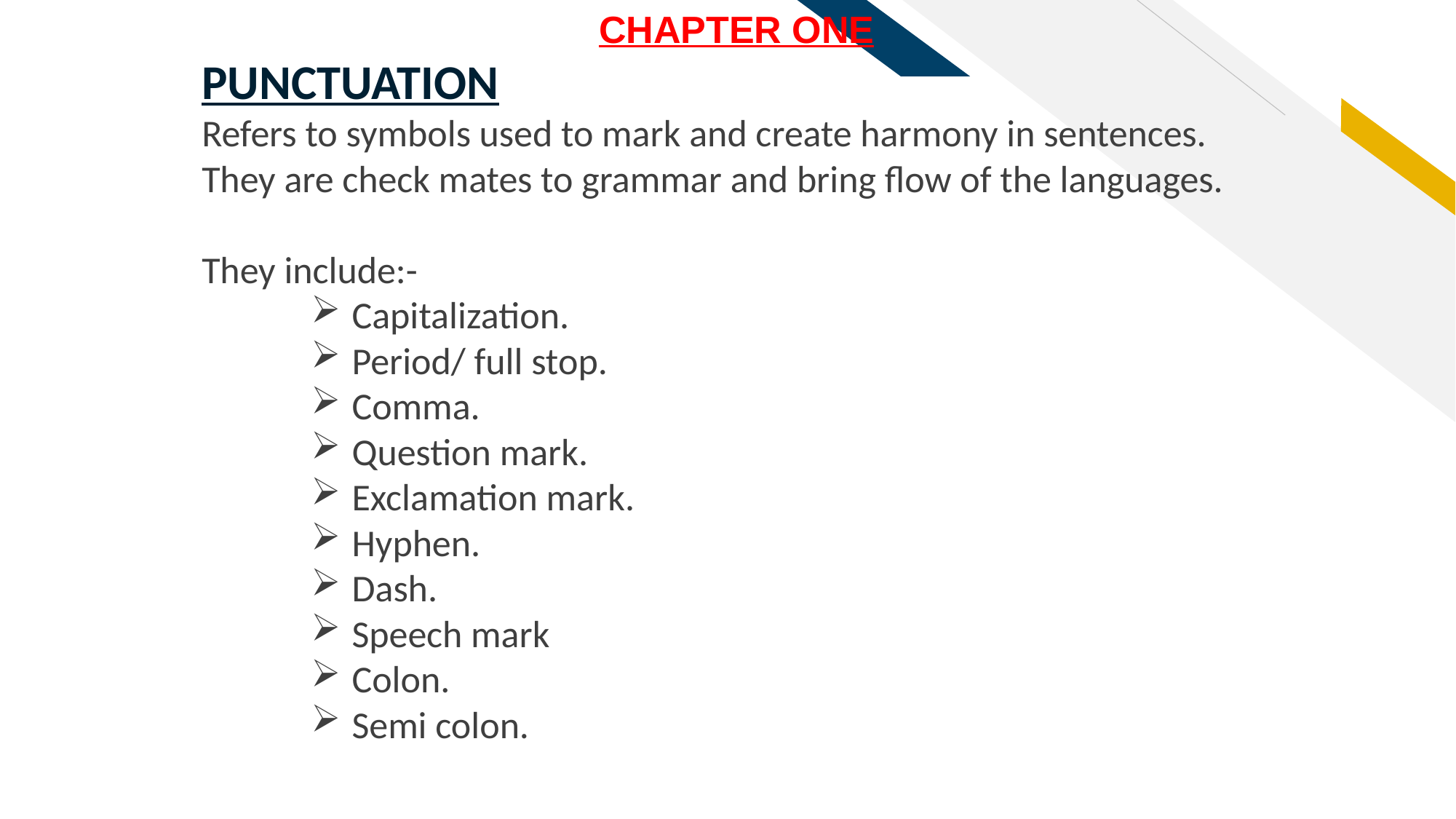

CHAPTER ONE
PUNCTUATION
Refers to symbols used to mark and create harmony in sentences.
They are check mates to grammar and bring flow of the languages.

They include:-
Capitalization.
Period/ full stop.
Comma.
Question mark.
Exclamation mark.
Hyphen.
Dash.
Speech mark
Colon.
Semi colon.